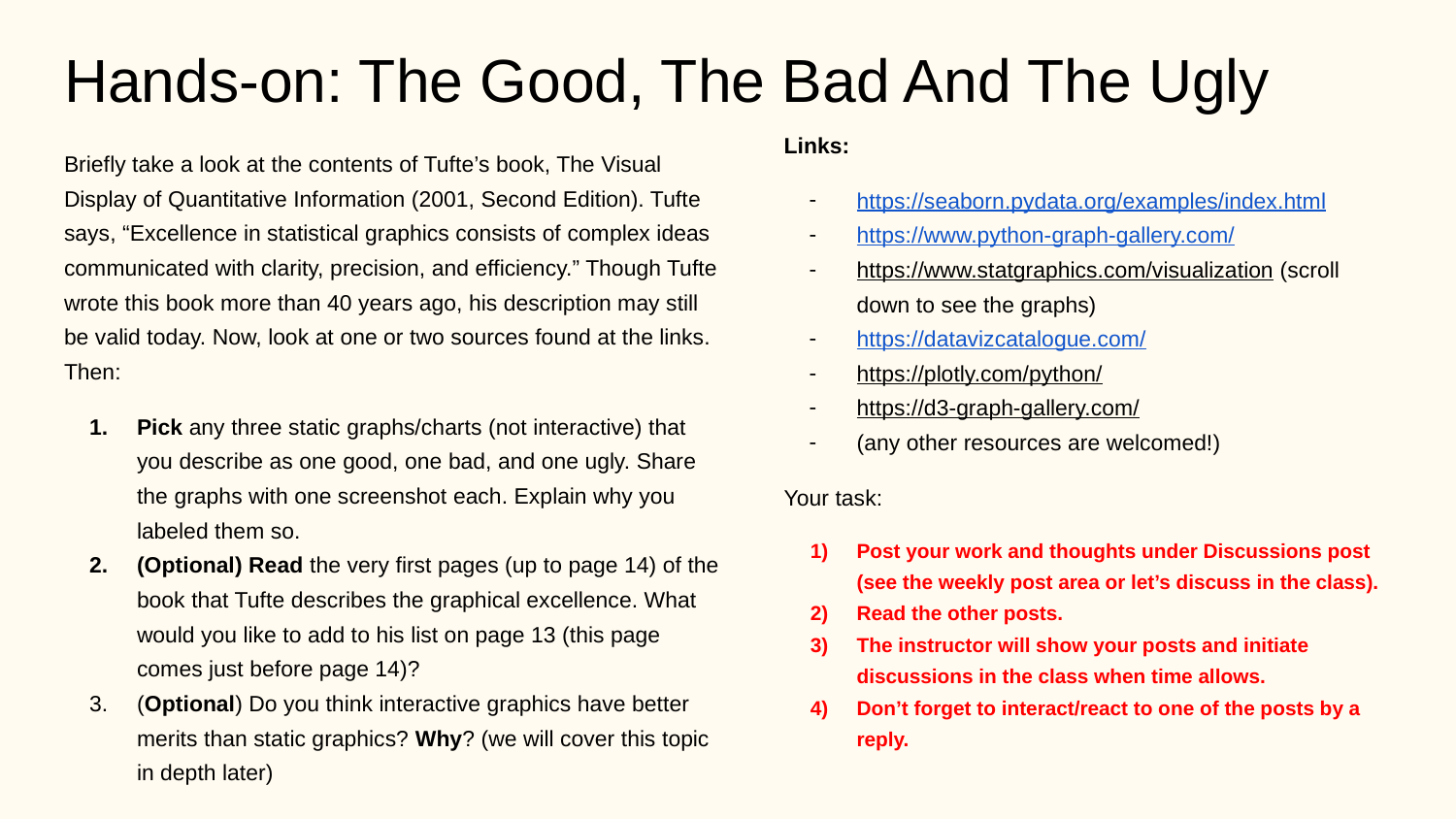

# Hands-on: The Good, The Bad And The Ugly
Links:
https://seaborn.pydata.org/examples/index.html
https://www.python-graph-gallery.com/
https://www.statgraphics.com/visualization (scroll down to see the graphs)
https://datavizcatalogue.com/
https://plotly.com/python/
https://d3-graph-gallery.com/
(any other resources are welcomed!)
Your task:
Post your work and thoughts under Discussions post (see the weekly post area or let’s discuss in the class).
Read the other posts.
The instructor will show your posts and initiate discussions in the class when time allows.
Don’t forget to interact/react to one of the posts by a reply.
Briefly take a look at the contents of Tufte’s book, The Visual Display of Quantitative Information (2001, Second Edition). Tufte says, “Excellence in statistical graphics consists of complex ideas communicated with clarity, precision, and efficiency.” Though Tufte wrote this book more than 40 years ago, his description may still be valid today. Now, look at one or two sources found at the links. Then:
Pick any three static graphs/charts (not interactive) that you describe as one good, one bad, and one ugly. Share the graphs with one screenshot each. Explain why you labeled them so.
(Optional) Read the very first pages (up to page 14) of the book that Tufte describes the graphical excellence. What would you like to add to his list on page 13 (this page comes just before page 14)?
(Optional) Do you think interactive graphics have better merits than static graphics? Why? (we will cover this topic in depth later)